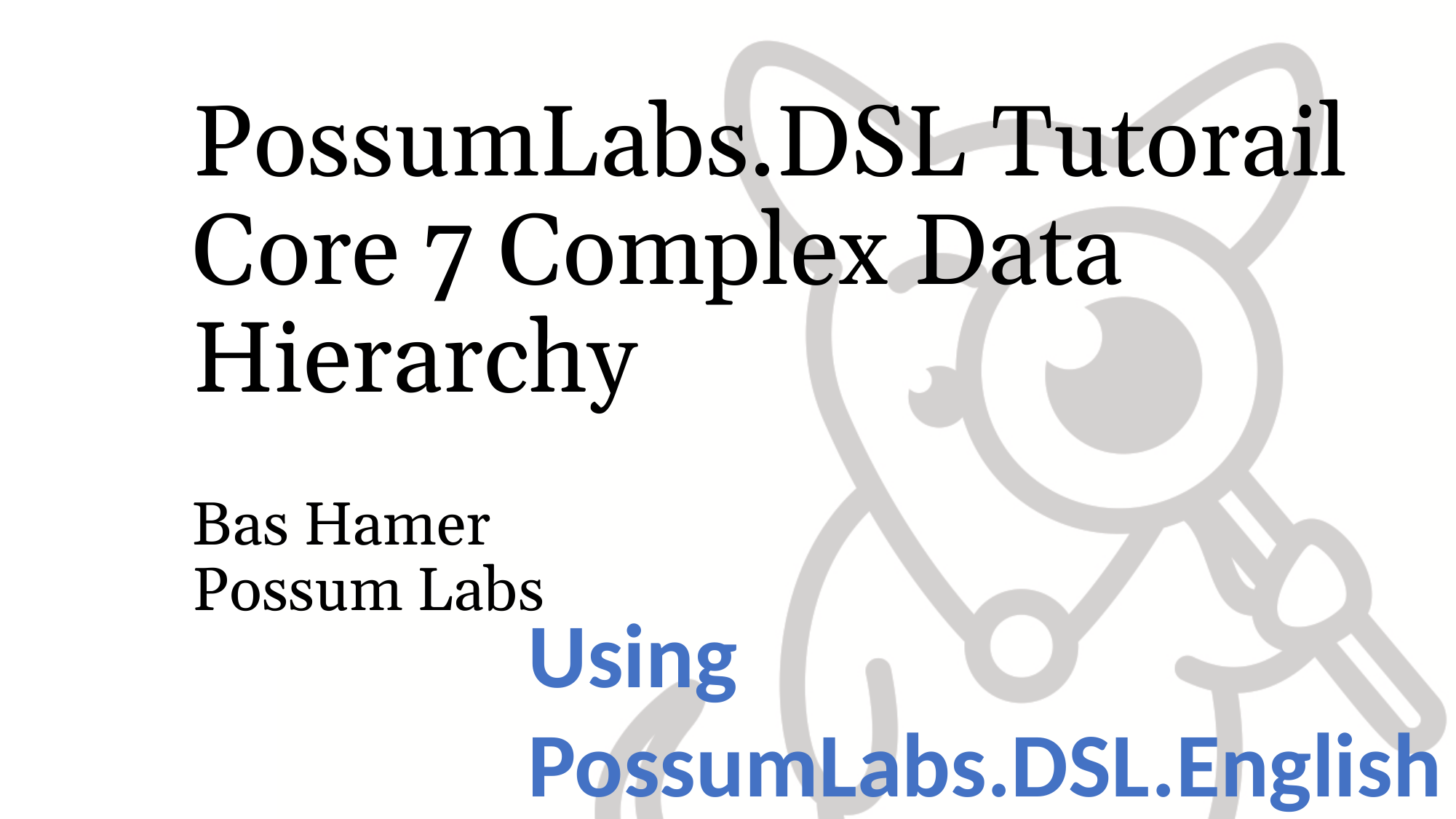

# PossumLabs.DSL Tutorail Core 7 Complex Data Hierarchy
Bas Hamer
Possum Labs
Using PossumLabs.DSL.English